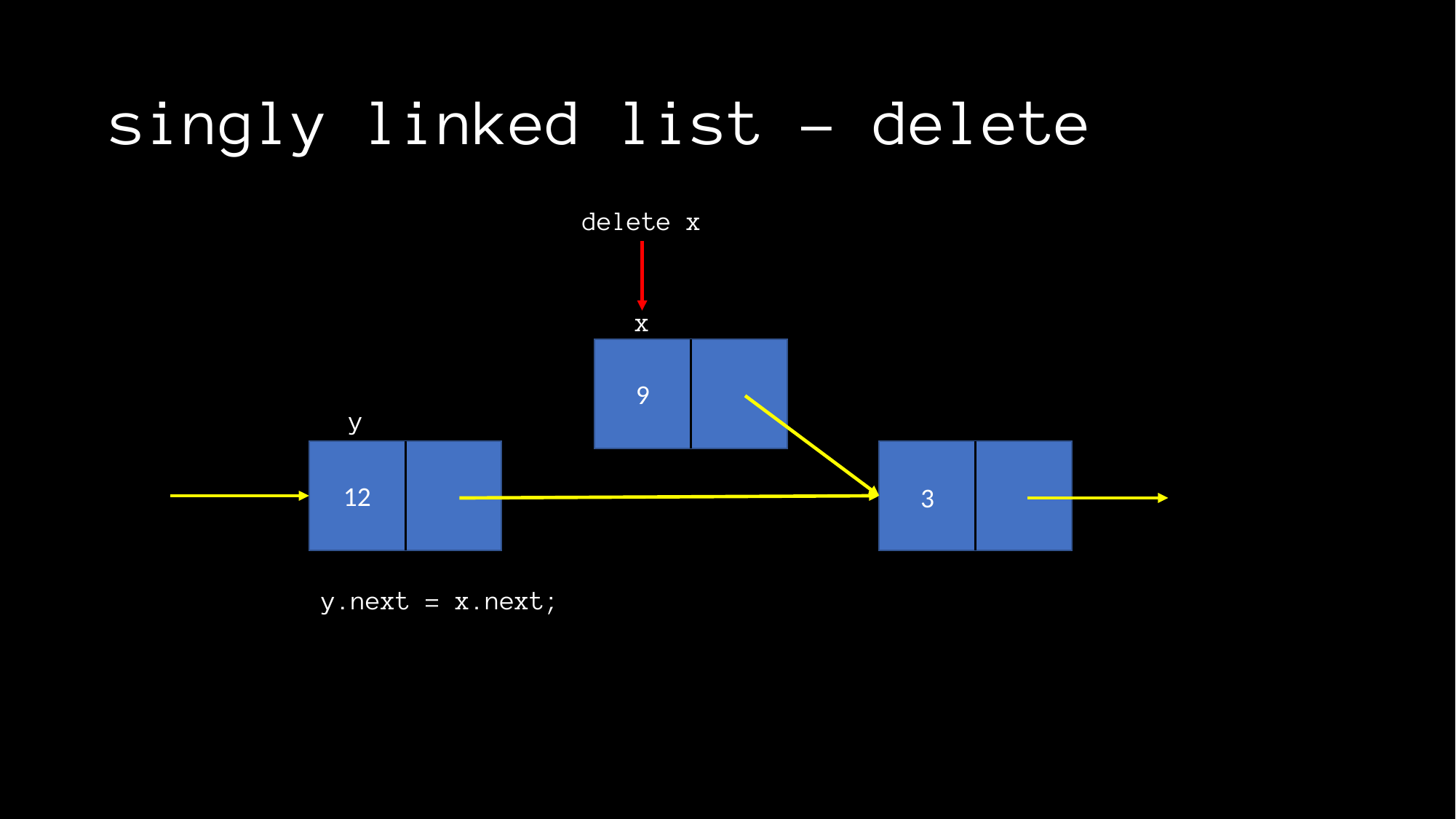

# singly linked list - delete
delete x
x

9
y

12
3
y.next = x.next;